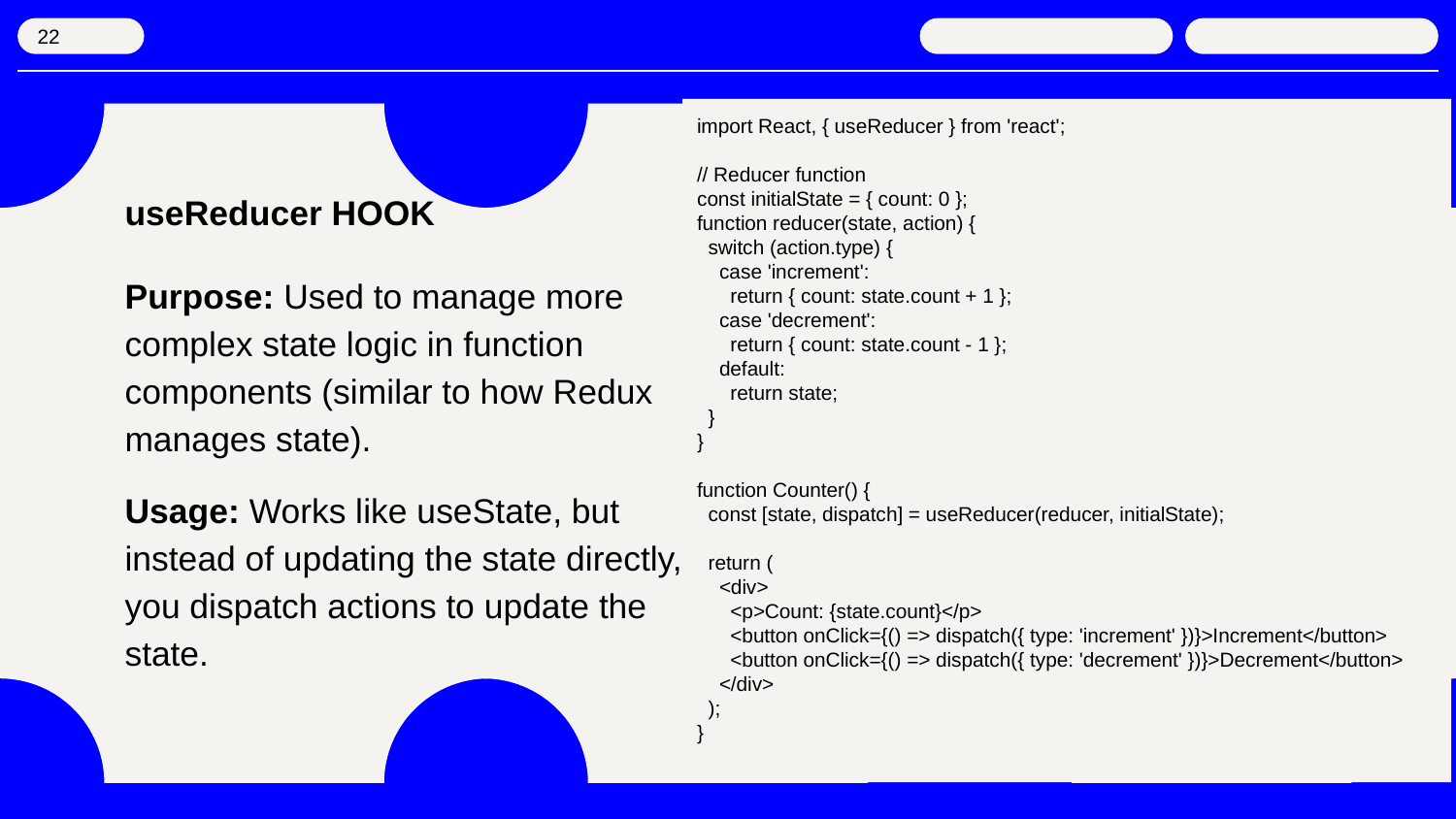

22
import React, { useReducer } from 'react';

// Reducer function
const initialState = { count: 0 };
function reducer(state, action) {
  switch (action.type) {
    case 'increment':
      return { count: state.count + 1 };
    case 'decrement':
      return { count: state.count - 1 };
    default:
      return state;
  }
}

function Counter() {
  const [state, dispatch] = useReducer(reducer, initialState);

  return (
    <div>
      <p>Count: {state.count}</p>
      <button onClick={() => dispatch({ type: 'increment' })}>Increment</button>
      <button onClick={() => dispatch({ type: 'decrement' })}>Decrement</button>
    </div>
  );
}

useReducer HOOK
Purpose: Used to manage more complex state logic in function components (similar to how Redux manages state).
Usage: Works like useState, but instead of updating the state directly, you dispatch actions to update the state.